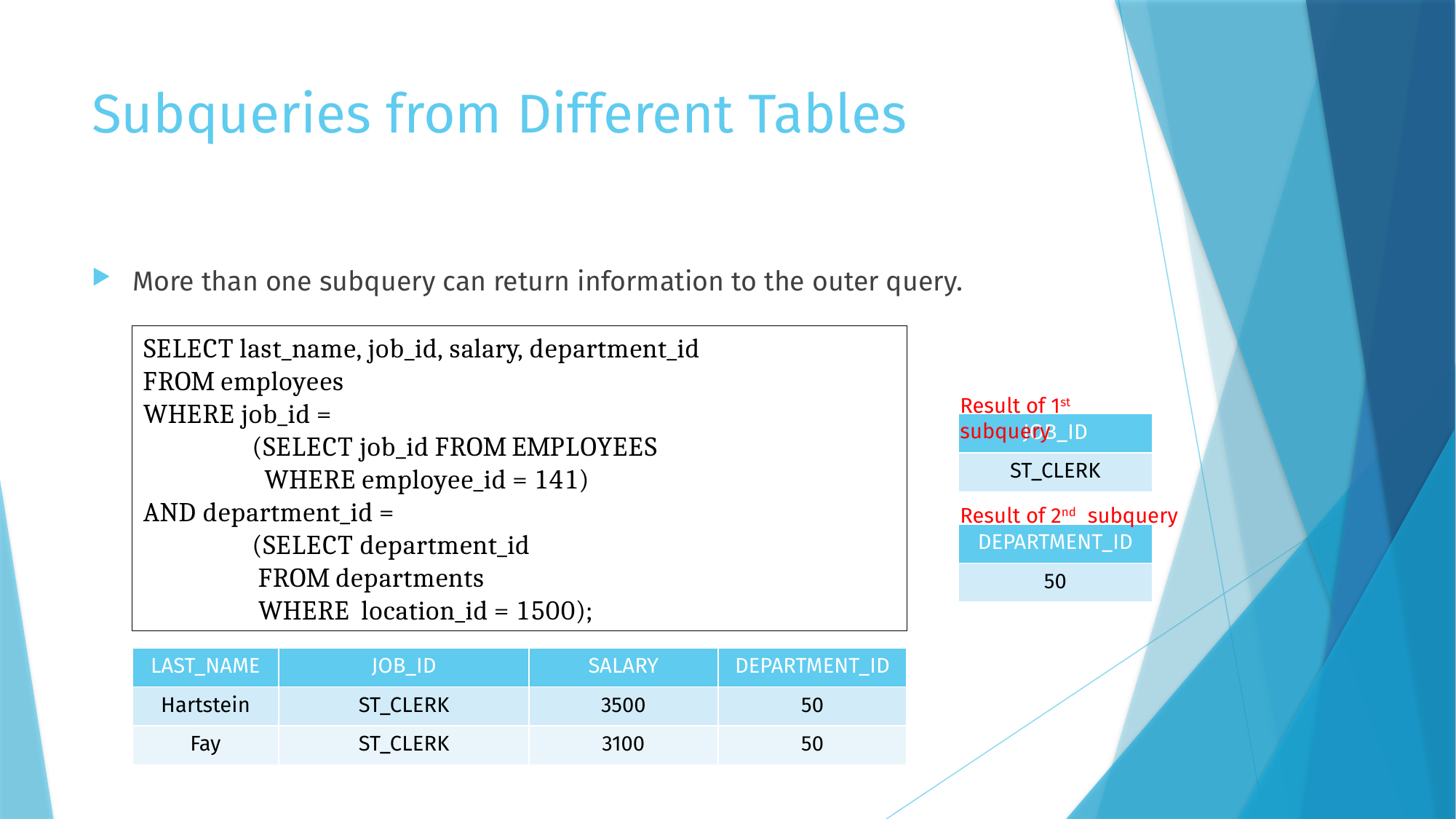

# Subqueries from Different Tables
More than one subquery can return information to the outer query.
SELECT last_name, job_id, salary, department_id
FROM employees
WHERE job_id =
 	(SELECT job_id FROM EMPLOYEES
	  WHERE	employee_id = 141)
AND department_id =
	(SELECT department_id
	 FROM departments
	 WHERE	location_id = 1500);
Result of 1st subquery
| JOB\_ID |
| --- |
| ST\_CLERK |
Result of 2nd  subquery
| DEPARTMENT\_ID |
| --- |
| 50 |
| LAST\_NAME | JOB\_ID | SALARY | DEPARTMENT\_ID |
| --- | --- | --- | --- |
| Hartstein | ST\_CLERK | 3500 | 50 |
| Fay | ST\_CLERK | 3100 | 50 |